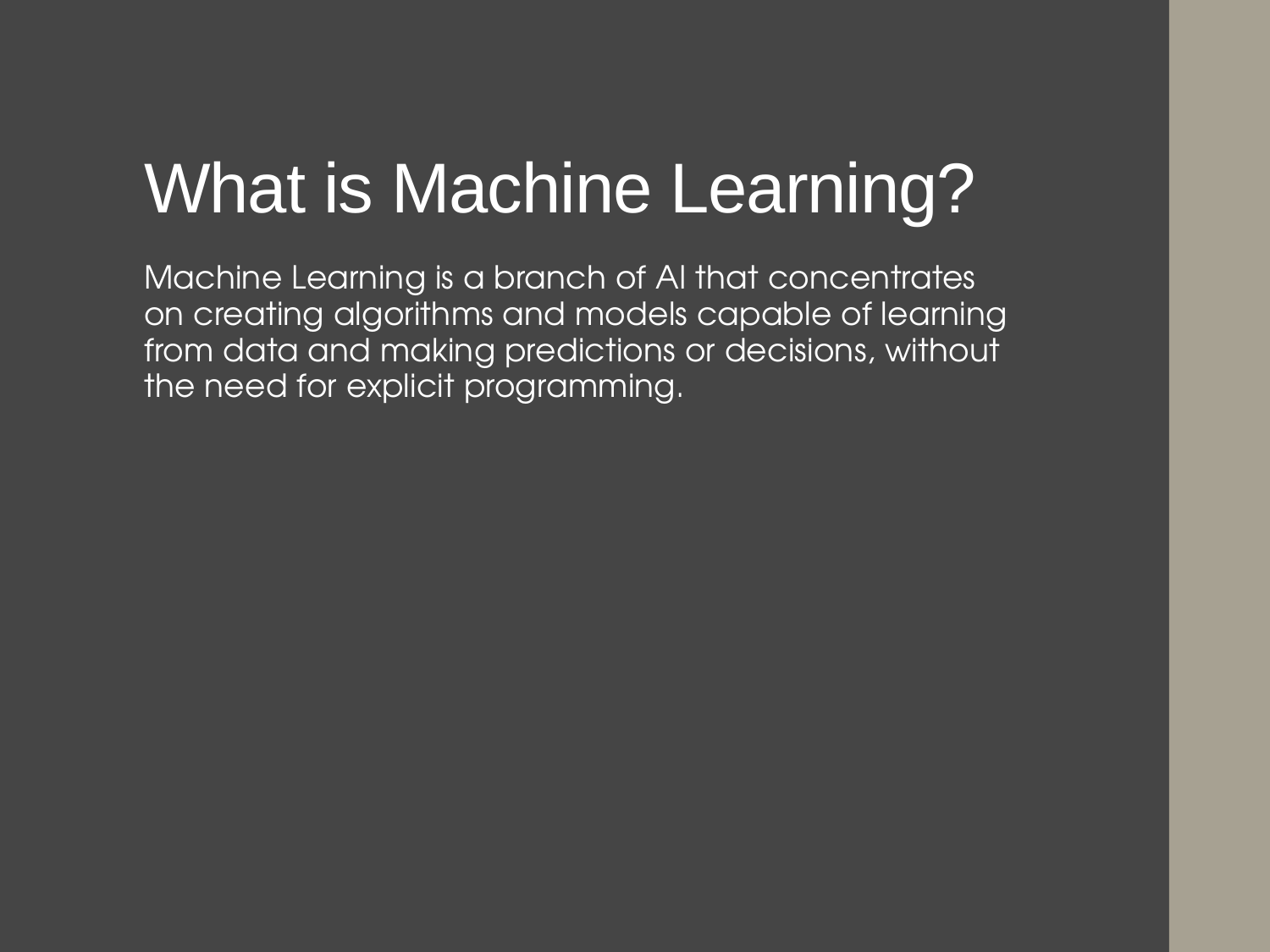

# What is Machine Learning?
Machine Learning is a branch of AI that concentrates on creating algorithms and models capable of learning from data and making predictions or decisions, without the need for explicit programming.